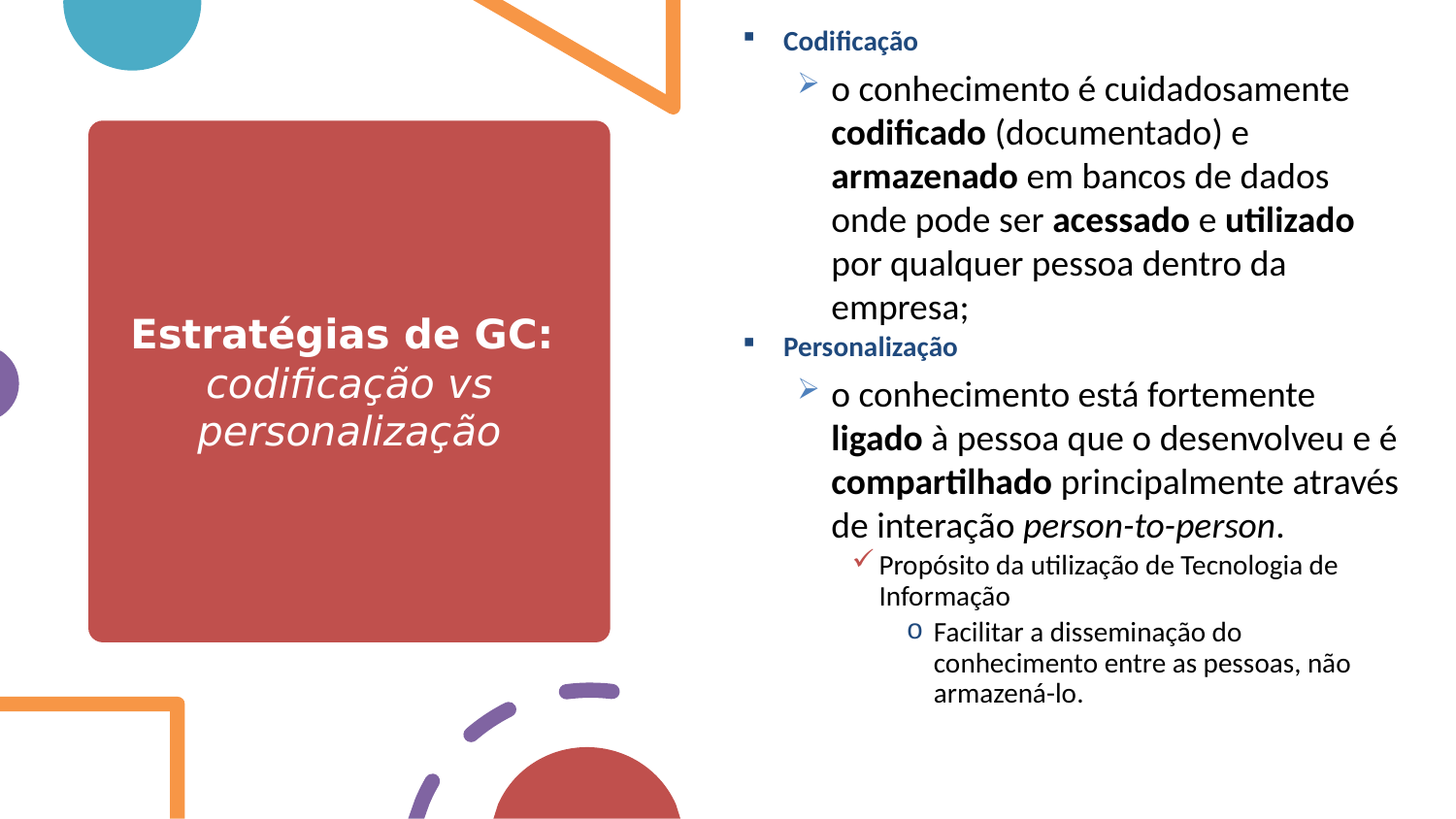

Codificação
o conhecimento é cuidadosamente codificado (documentado) e armazenado em bancos de dados onde pode ser acessado e utilizado por qualquer pessoa dentro da empresa;
Personalização
o conhecimento está fortemente ligado à pessoa que o desenvolveu e é compartilhado principalmente através de interação person-to-person.
Propósito da utilização de Tecnologia de Informação
Facilitar a disseminação do conhecimento entre as pessoas, não armazená-lo.

# Estratégias de GC: codificação vs personalização